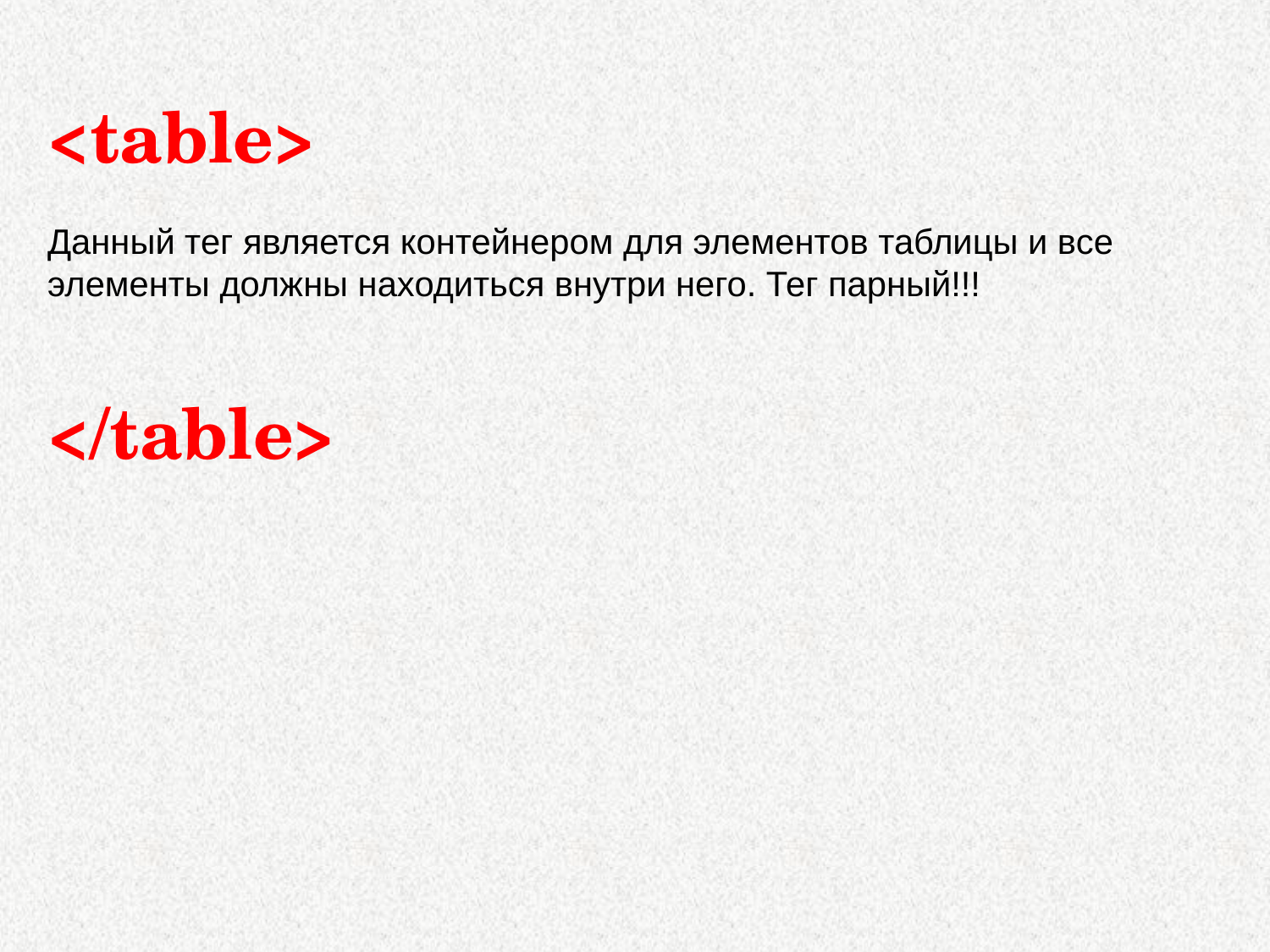

<table>

Данный тег является контейнером для элементов таблицы и все элементы должны находиться внутри него. Тег парный!!!

</table>